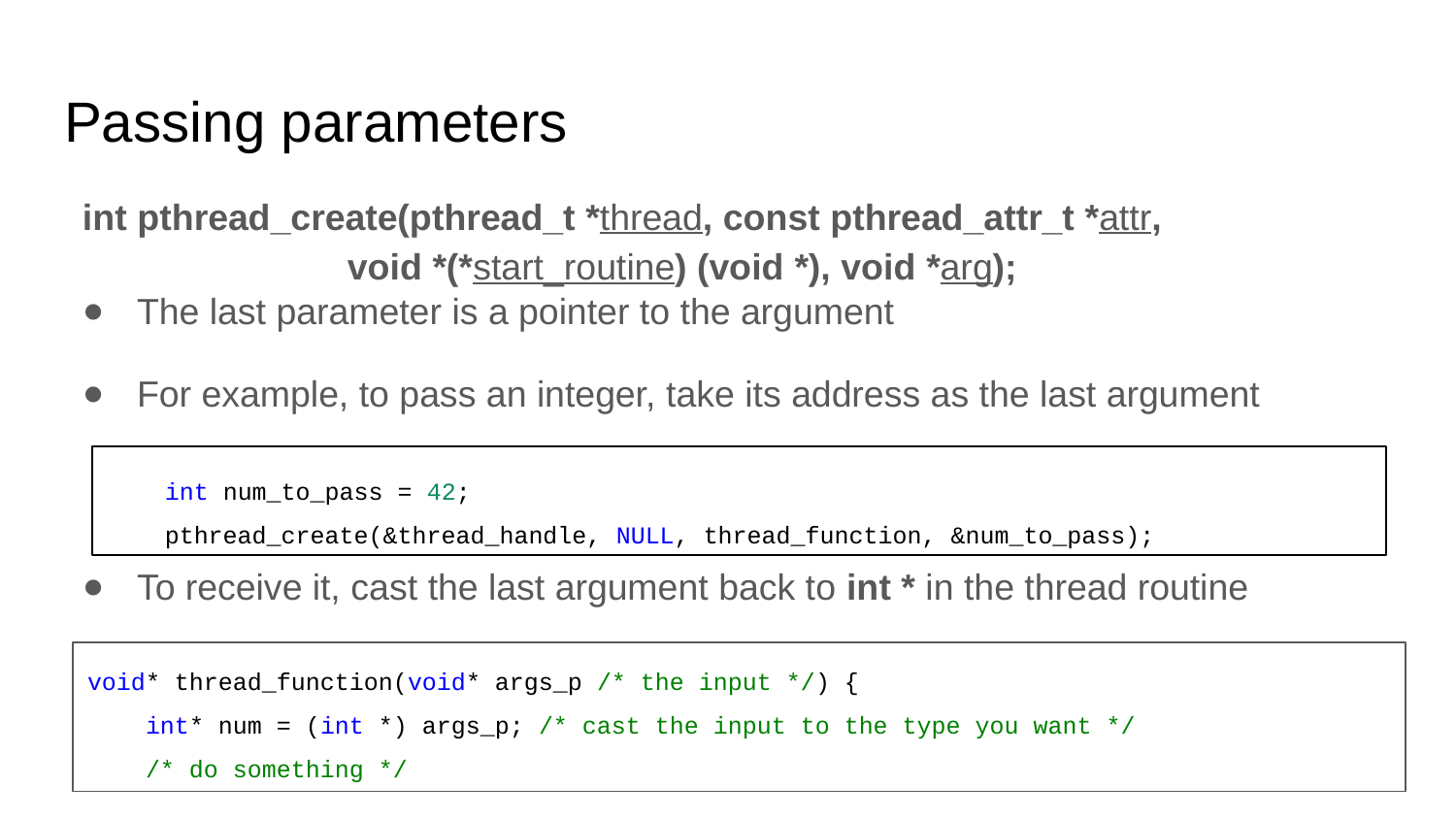

# Passing parameters
int pthread_create(pthread_t *thread, const pthread_attr_t *attr,
                          void *(*start_routine) (void *), void *arg);
The last parameter is a pointer to the argument
For example, to pass an integer, take its address as the last argument
    int num_to_pass = 42;
    pthread_create(&thread_handle, NULL, thread_function, &num_to_pass);
To receive it, cast the last argument back to int * in the thread routine
void* thread_function(void* args_p /* the input */) {
    int* num = (int *) args_p; /* cast the input to the type you want */
    /* do something */